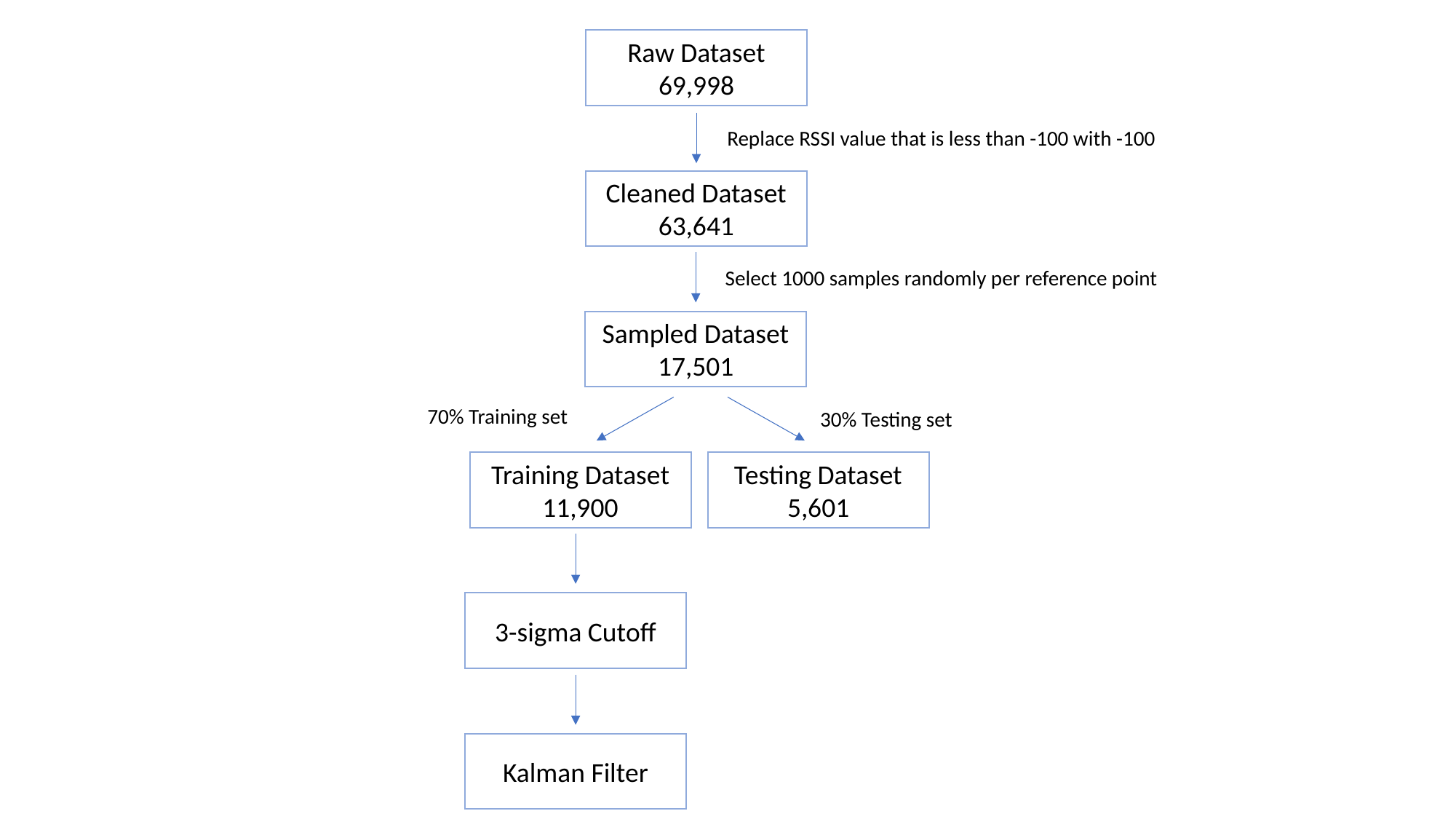

Raw Dataset
69,998
Replace RSSI value that is less than -100 with -100
Cleaned Dataset
63,641
Select 1000 samples randomly per reference point
Sampled Dataset
17,501
70% Training set
30% Testing set
Training Dataset
11,900
Testing Dataset
5,601
3-sigma Cutoff
Kalman Filter